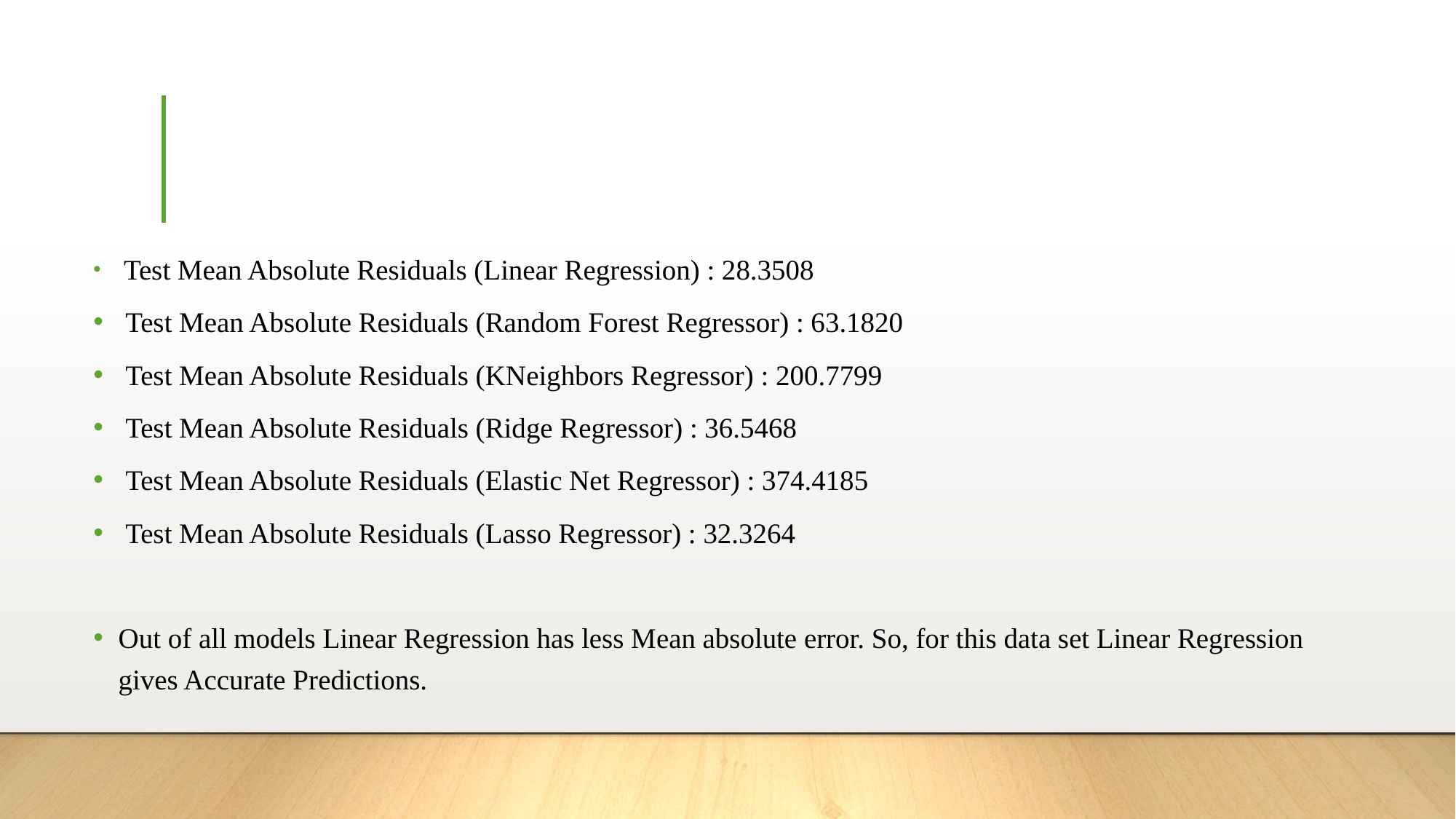

# Conclusion
 Test Mean Absolute Residuals (Linear Regression) : 28.3508
 Test Mean Absolute Residuals (Random Forest Regressor) : 63.1820
 Test Mean Absolute Residuals (KNeighbors Regressor) : 200.7799
 Test Mean Absolute Residuals (Ridge Regressor) : 36.5468
 Test Mean Absolute Residuals (Elastic Net Regressor) : 374.4185
 Test Mean Absolute Residuals (Lasso Regressor) : 32.3264

Out of all models Linear Regression has less Mean absolute error. So, for this data set Linear Regression gives Accurate Predictions.